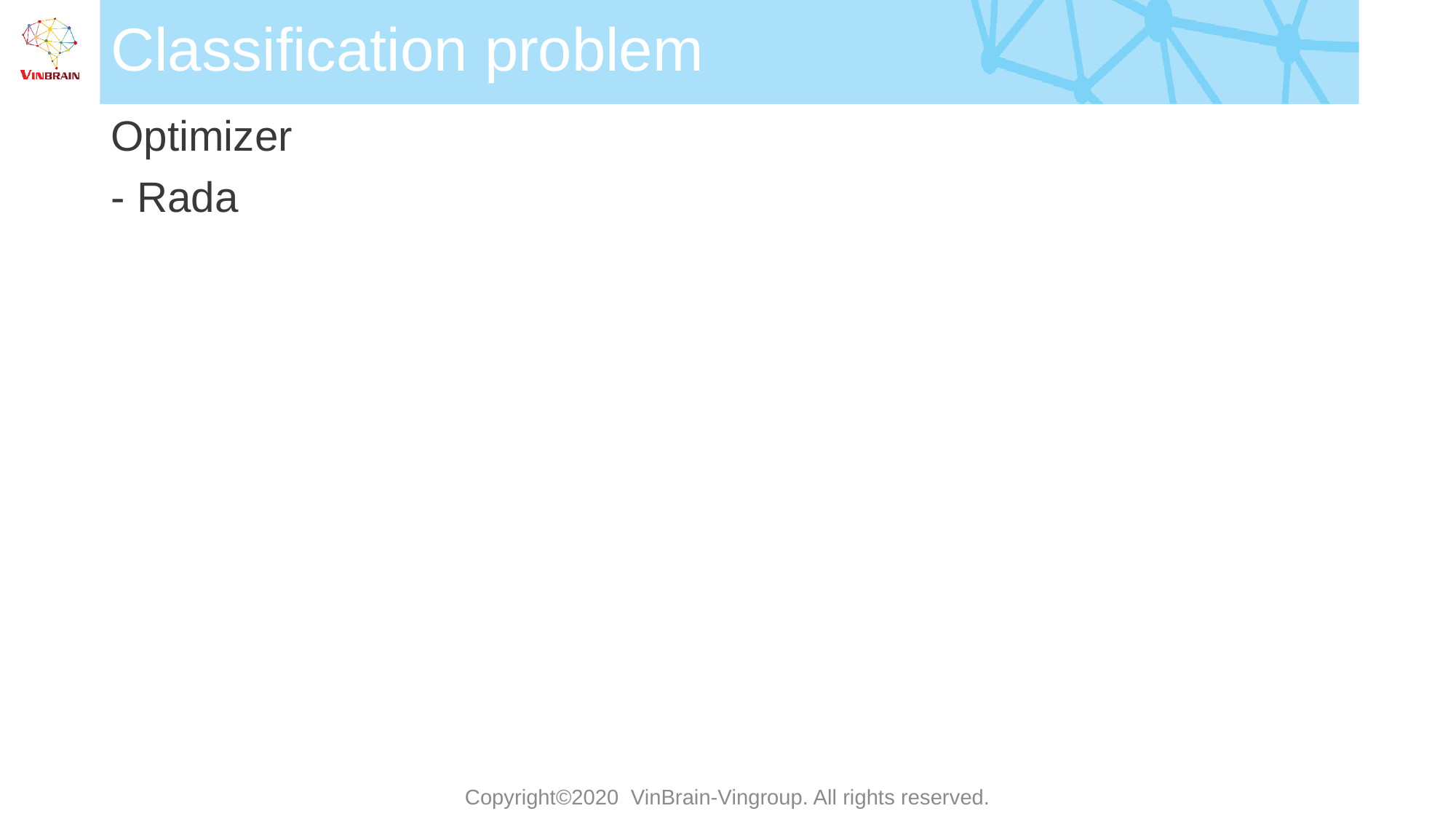

# Classification problem
Optimizer
- Rada
Copyright©2020  VinBrain-Vingroup. All rights reserved.